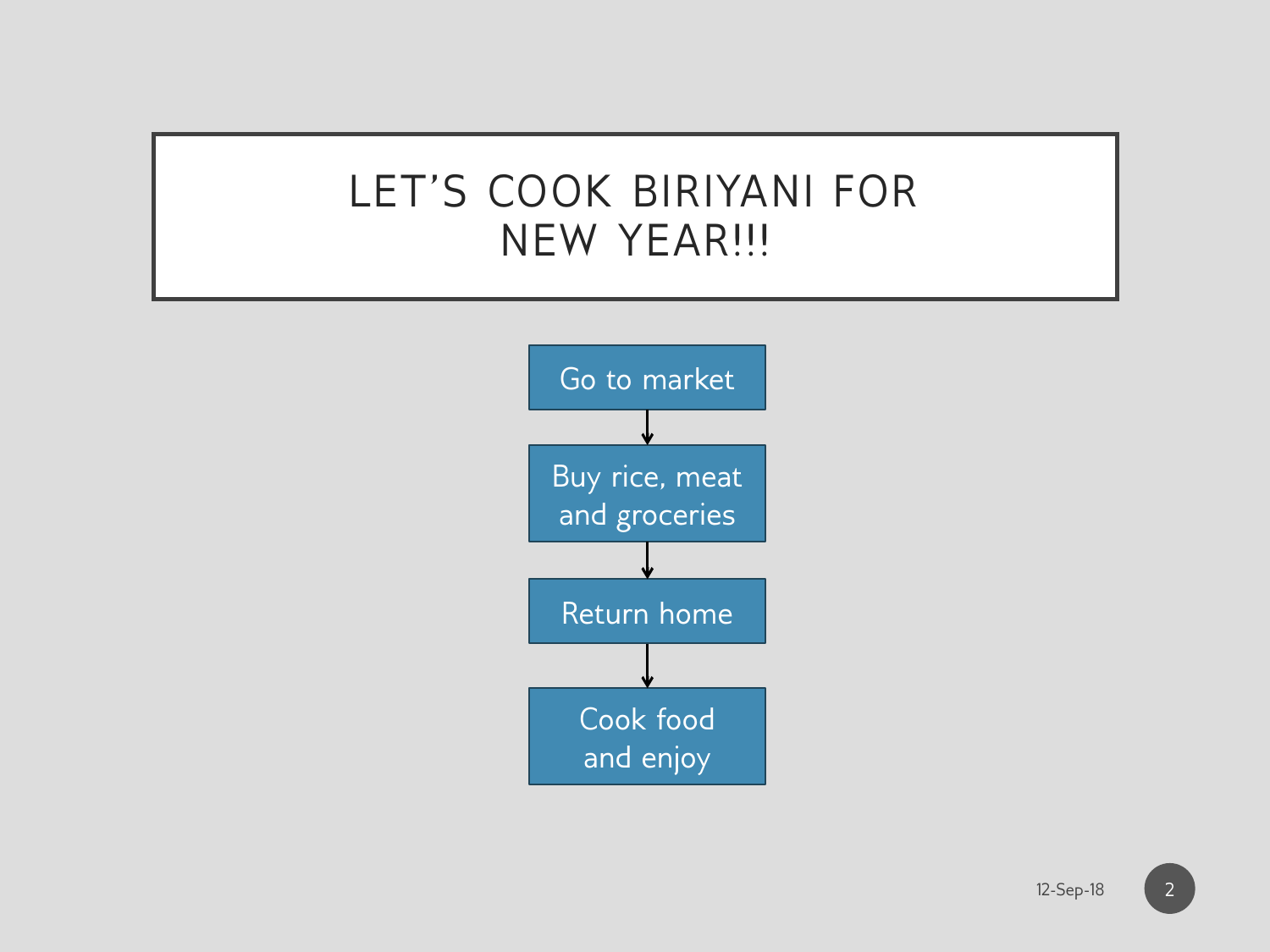

# Let’s cook biriyani for new year!!!
Go to market
Buy rice, meat and groceries
Return home
Cook food
and enjoy
2
12-Sep-18